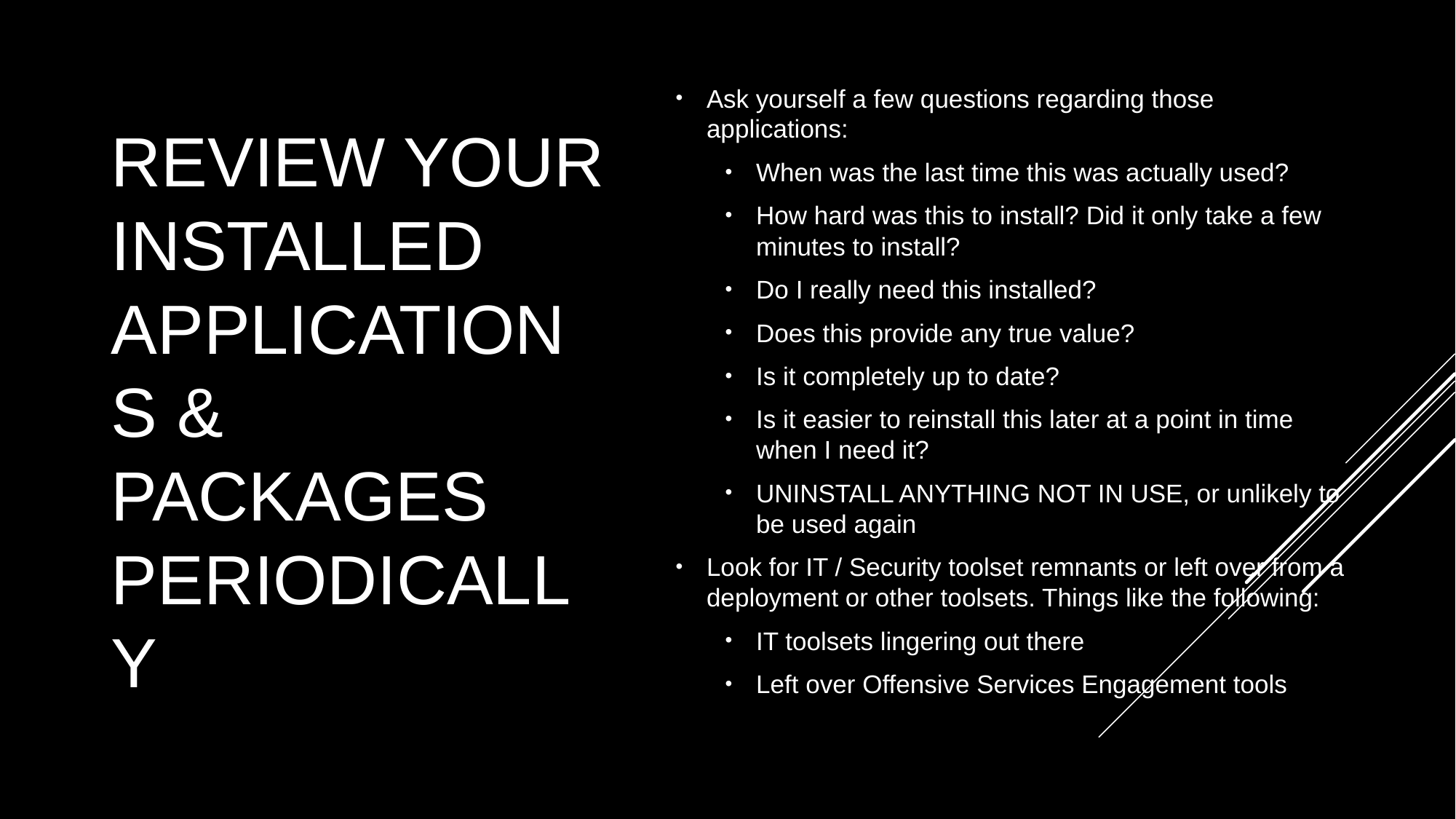

# Review your installed applications & packages periodically
Ask yourself a few questions regarding those applications:
When was the last time this was actually used?
How hard was this to install? Did it only take a few minutes to install?
Do I really need this installed?
Does this provide any true value?
Is it completely up to date?
Is it easier to reinstall this later at a point in time when I need it?
UNINSTALL ANYTHING NOT IN USE, or unlikely to be used again
Look for IT / Security toolset remnants or left over from a deployment or other toolsets. Things like the following:
IT toolsets lingering out there
Left over Offensive Services Engagement tools